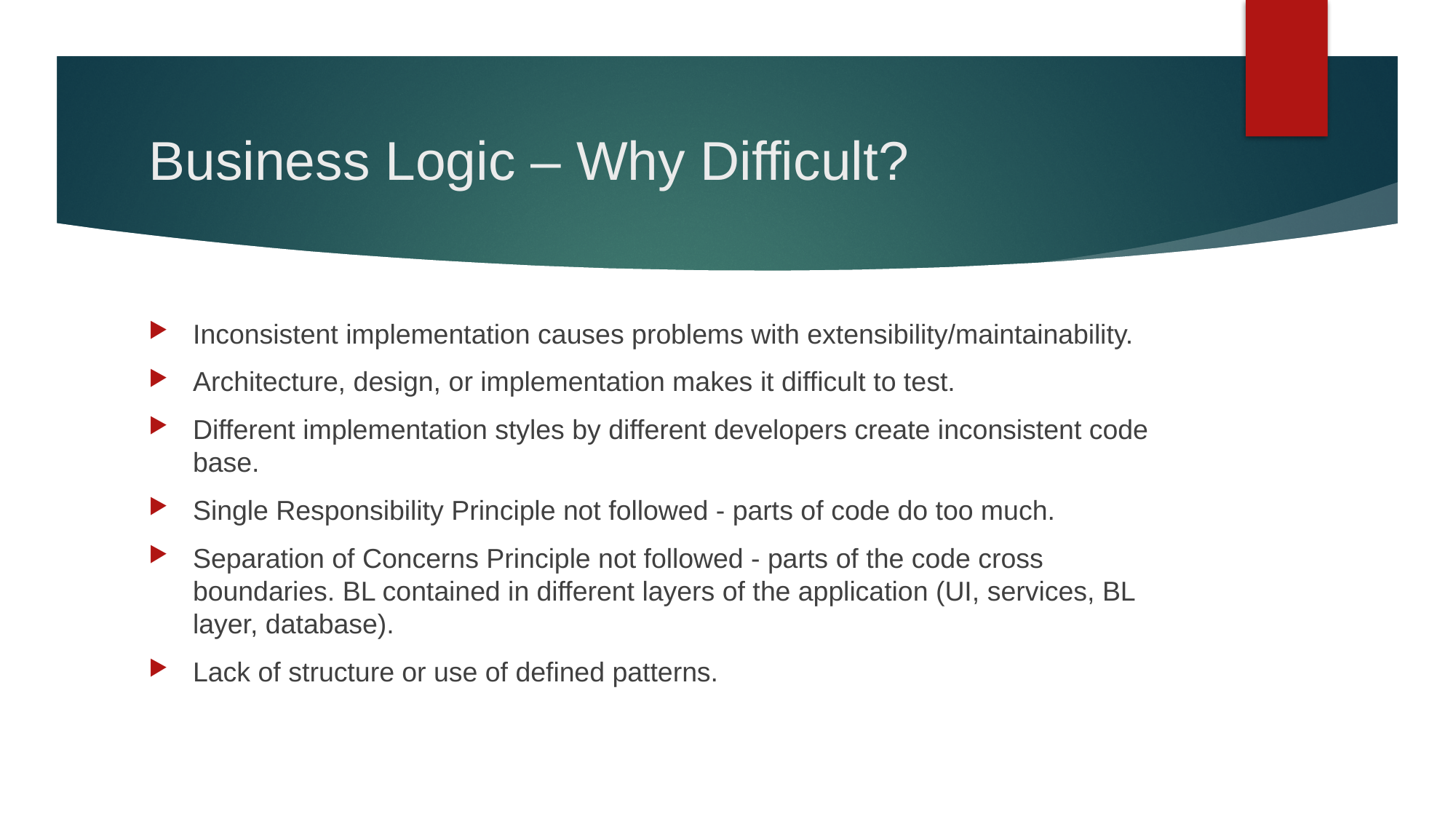

# Business Logic – Why Difficult?
Inconsistent implementation causes problems with extensibility/maintainability.
Architecture, design, or implementation makes it difficult to test.
Different implementation styles by different developers create inconsistent code base.
Single Responsibility Principle not followed - parts of code do too much.
Separation of Concerns Principle not followed - parts of the code cross boundaries. BL contained in different layers of the application (UI, services, BL layer, database).
Lack of structure or use of defined patterns.